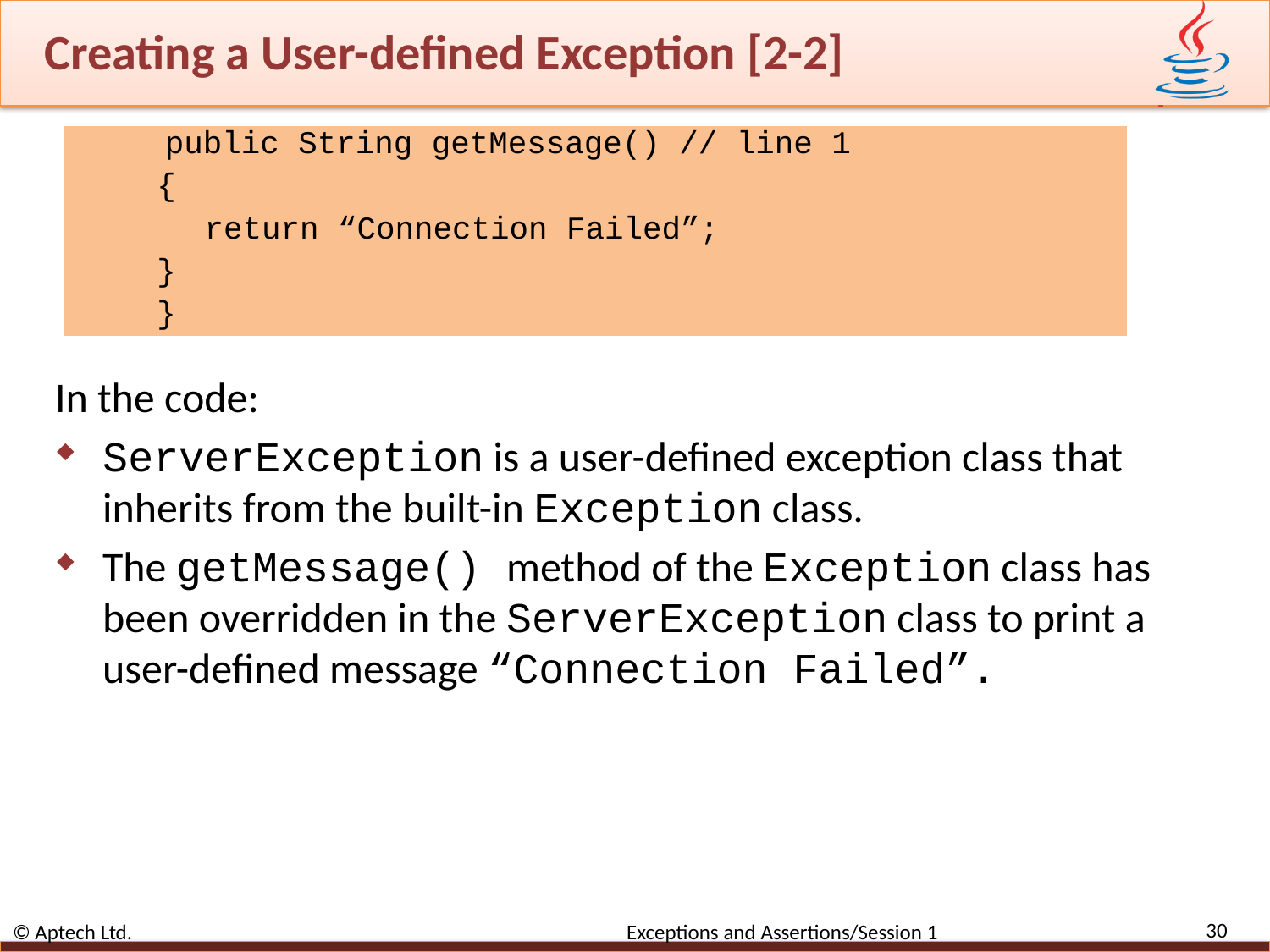

# Creating a User-defined Exception [2-2]
public String getMessage() // line 1
{
return “Connection Failed”;
}
}

In the code:
ServerException is a user-defined exception class that inherits from the built-in Exception class.
The getMessage() method of the Exception class has been overridden in the ServerException class to print a user-defined message “Connection Failed”.
30
© Aptech Ltd.                                                                                                      Exceptions and Assertions/Session 1